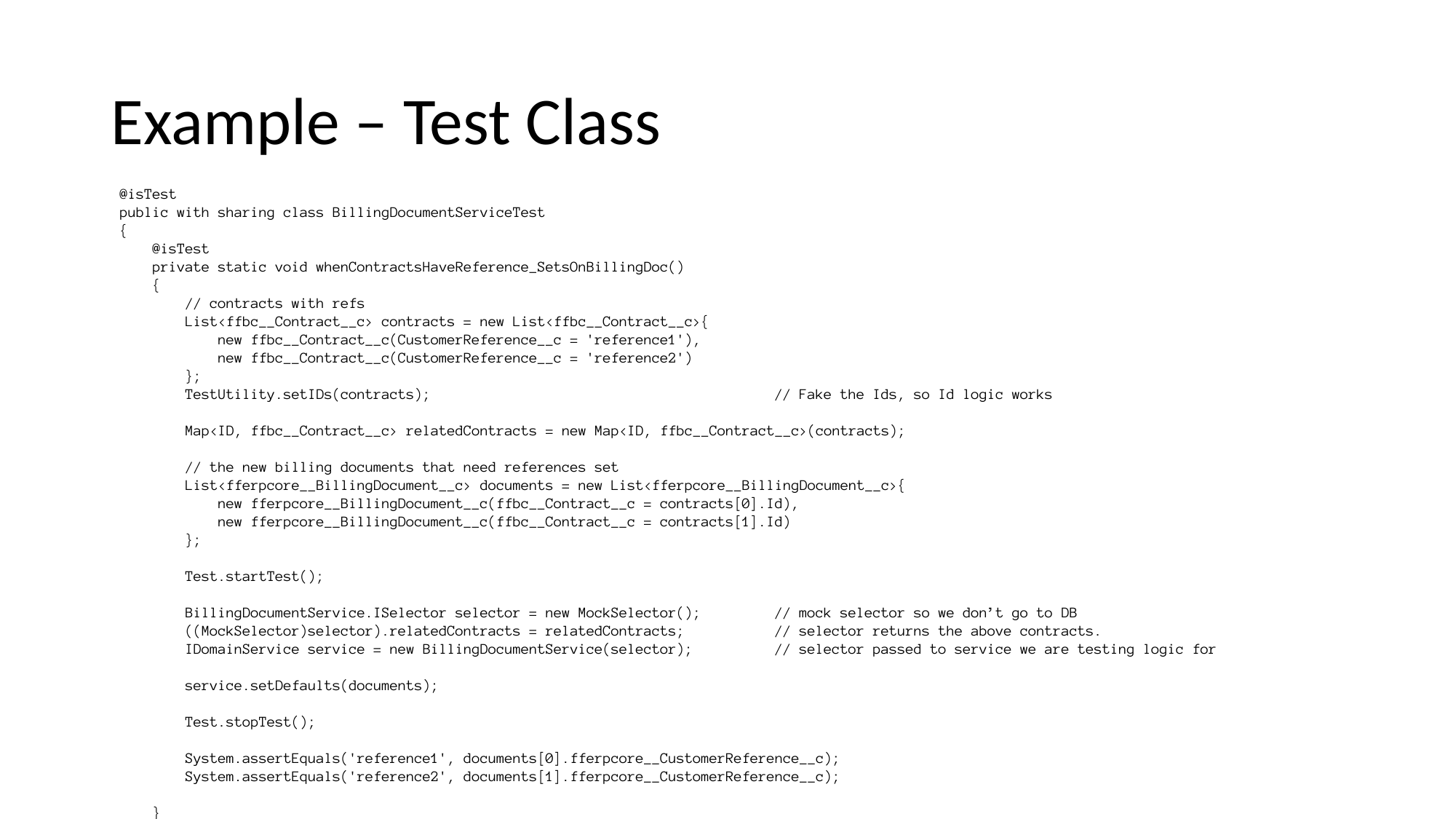

# Example – Test Class
@isTest
public with sharing class BillingDocumentServiceTest
{
    @isTest
    private static void whenContractsHaveReference_SetsOnBillingDoc()
    {
        // contracts with refs
        List<ffbc__Contract__c> contracts = new List<ffbc__Contract__c>{
            new ffbc__Contract__c(CustomerReference__c = 'reference1'),
            new ffbc__Contract__c(CustomerReference__c = 'reference2')
        };
        TestUtility.setIDs(contracts);				// Fake the Ids, so Id logic works
        Map<ID, ffbc__Contract__c> relatedContracts = new Map<ID, ffbc__Contract__c>(contracts);
        // the new billing documents that need references set
        List<fferpcore__BillingDocument__c> documents = new List<fferpcore__BillingDocument__c>{
            new fferpcore__BillingDocument__c(ffbc__Contract__c = contracts[0].Id),
            new fferpcore__BillingDocument__c(ffbc__Contract__c = contracts[1].Id)
        };
        Test.startTest();

        BillingDocumentService.ISelector selector = new MockSelector();  	// mock selector so we don’t go to DB
        ((MockSelector)selector).relatedContracts = relatedContracts;	// selector returns the above contracts.
        IDomainService service = new BillingDocumentService(selector);	// selector passed to service we are testing logic for

        service.setDefaults(documents);

        Test.stopTest();
        System.assertEquals('reference1', documents[0].fferpcore__CustomerReference__c);
        System.assertEquals('reference2', documents[1].fferpcore__CustomerReference__c);

    }